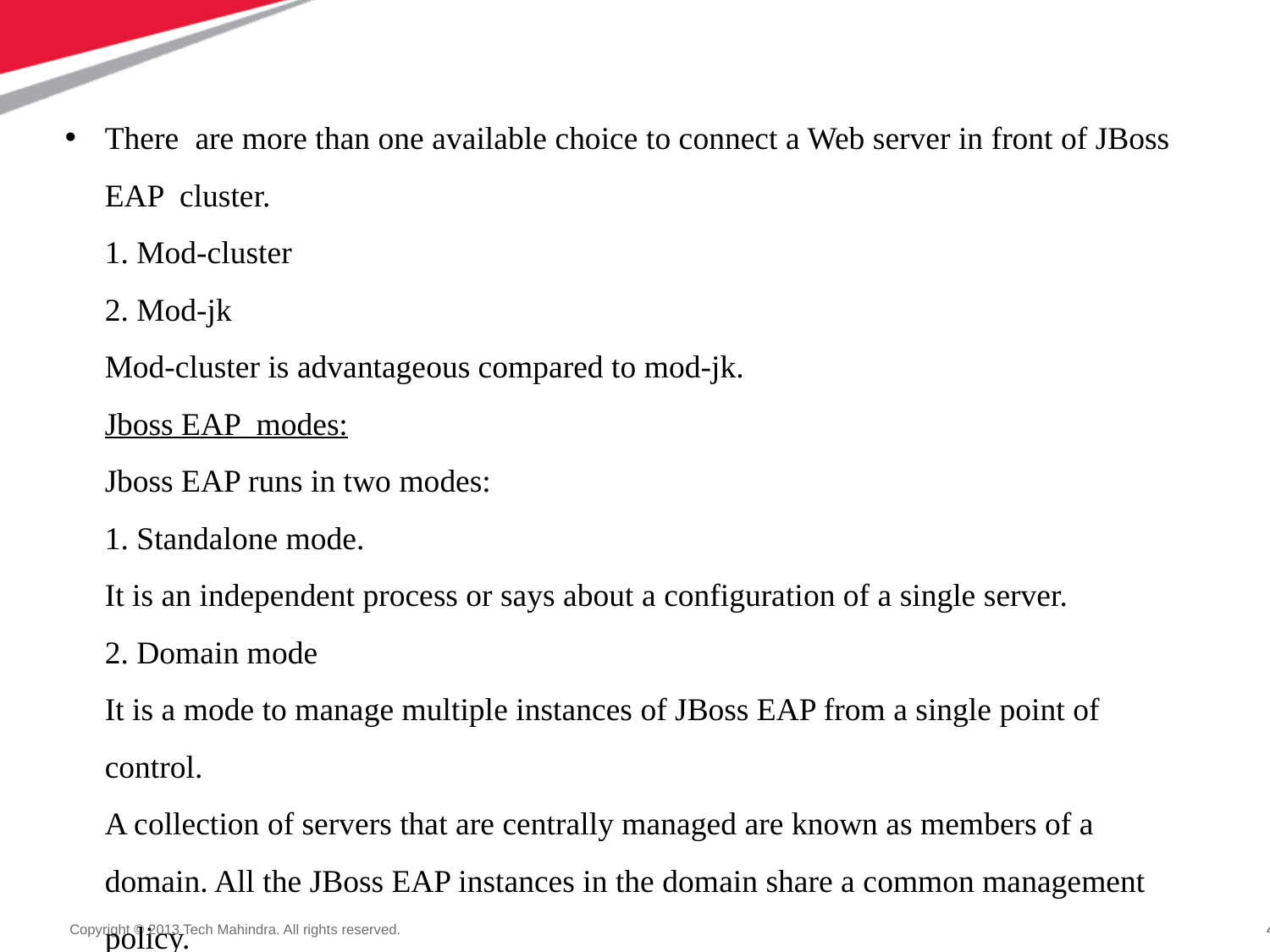

# There  are more than one available choice to connect a Web server in front of JBoss EAP  cluster. 1. Mod-cluster 2. Mod-jk Mod-cluster is advantageous compared to mod-jk. Jboss EAP  modes: Jboss EAP runs in two modes: 1. Standalone mode. It is an independent process or says about a configuration of a single server. 2. Domain mode It is a mode to manage multiple instances of JBoss EAP from a single point of control. A collection of servers that are centrally managed are known as members of a domain. All the JBoss EAP instances in the domain share a common management policy.